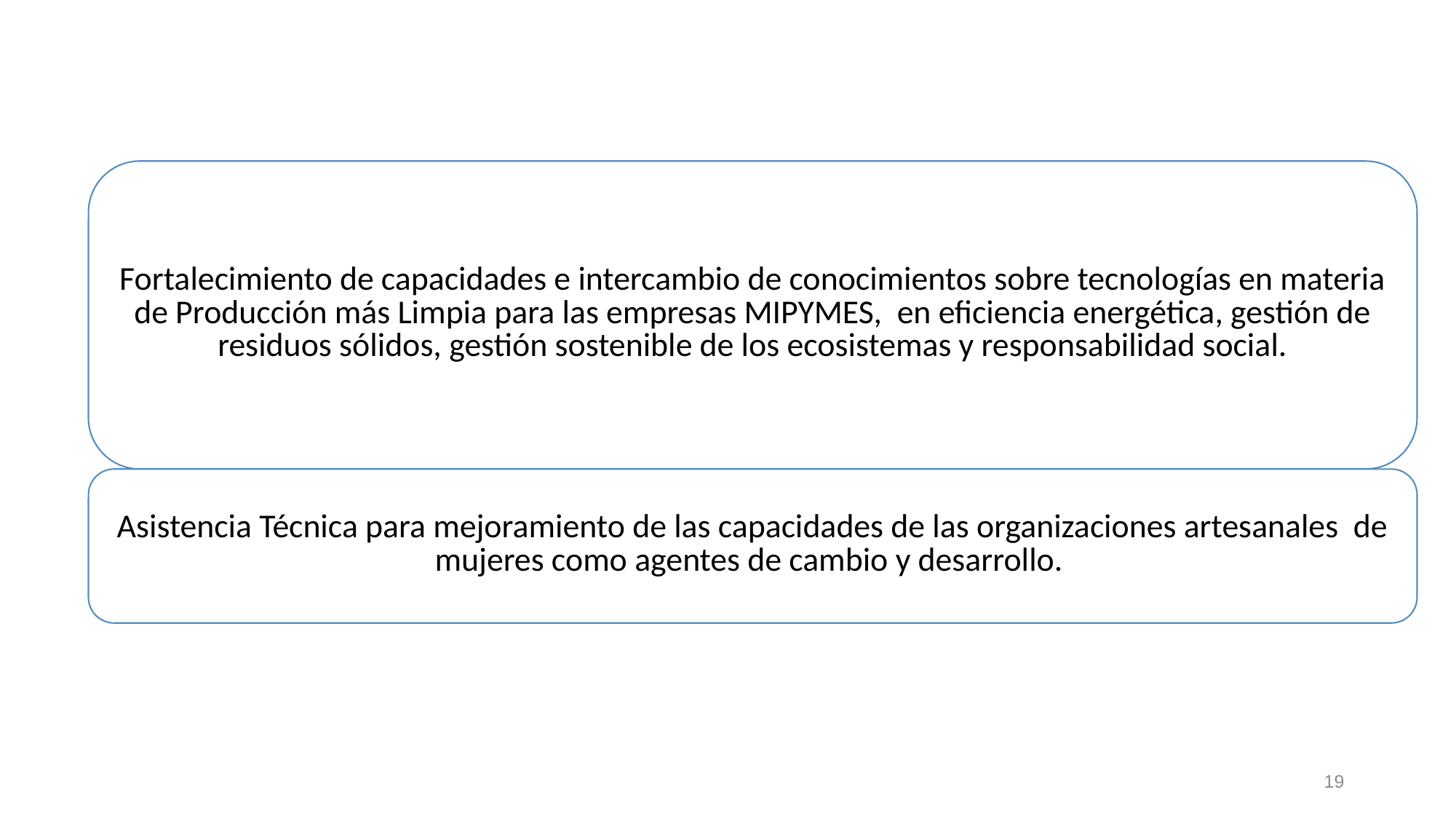

Fortalecimiento de capacidades e intercambio de conocimientos sobre tecnologías en materia de Producción más Limpia para las empresas MIPYMES,  en eficiencia energética, gestión de residuos sólidos, gestión sostenible de los ecosistemas y responsabilidad social.
Asistencia Técnica para mejoramiento de las capacidades de las organizaciones artesanales  de mujeres como agentes de cambio y desarrollo.
19